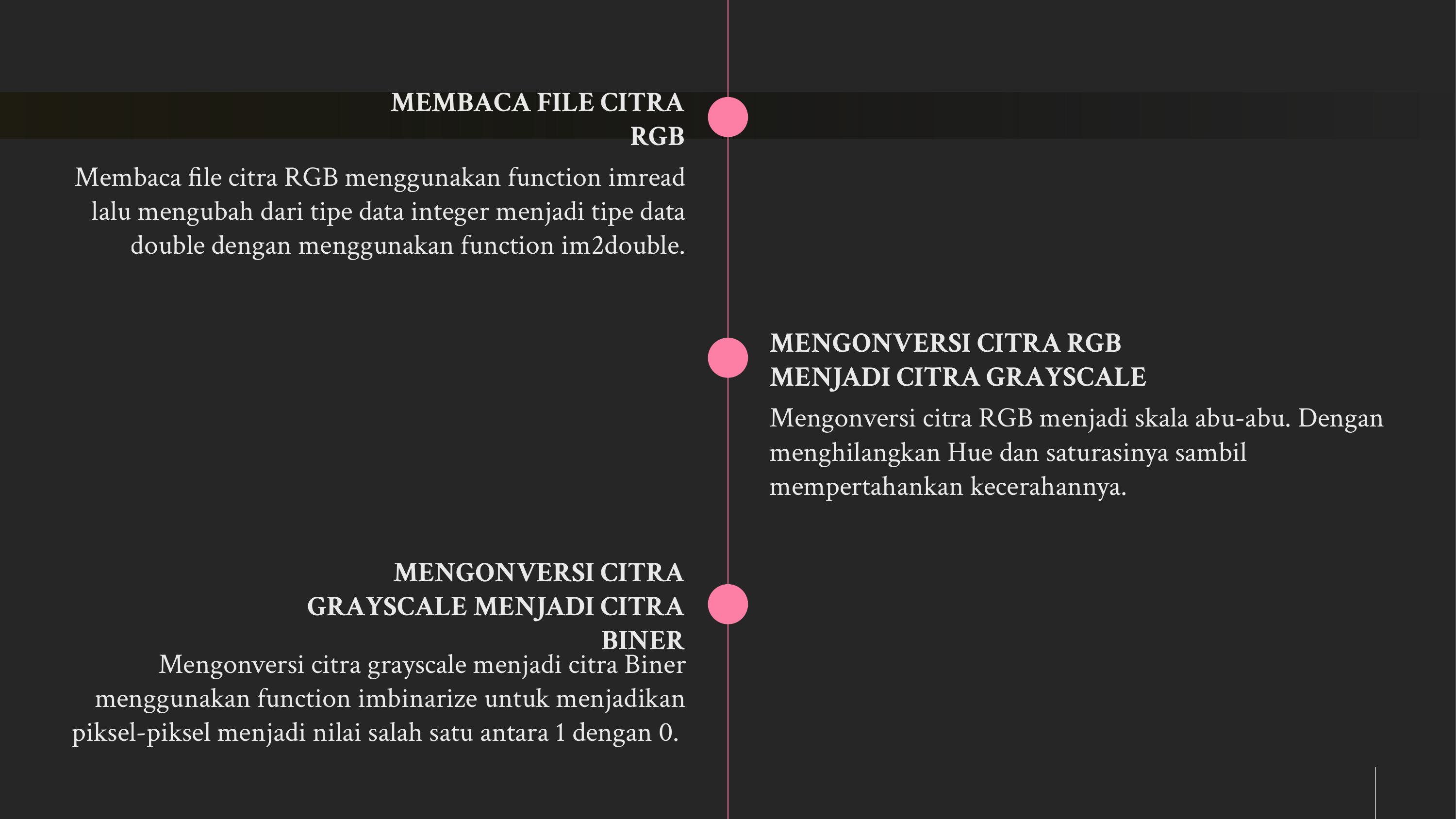

MEMBACA FILE CITRA RGB
Membaca file citra RGB menggunakan function imread lalu mengubah dari tipe data integer menjadi tipe data double dengan menggunakan function im2double.
MENGONVERSI CITRA RGB MENJADI CITRA GRAYSCALE
Mengonversi citra RGB menjadi skala abu-abu. Dengan menghilangkan Hue dan saturasinya sambil mempertahankan kecerahannya.
MENGONVERSI CITRA GRAYSCALE MENJADI CITRA BINER
Mengonversi citra grayscale menjadi citra Biner menggunakan function imbinarize untuk menjadikan piksel-piksel menjadi nilai salah satu antara 1 dengan 0.